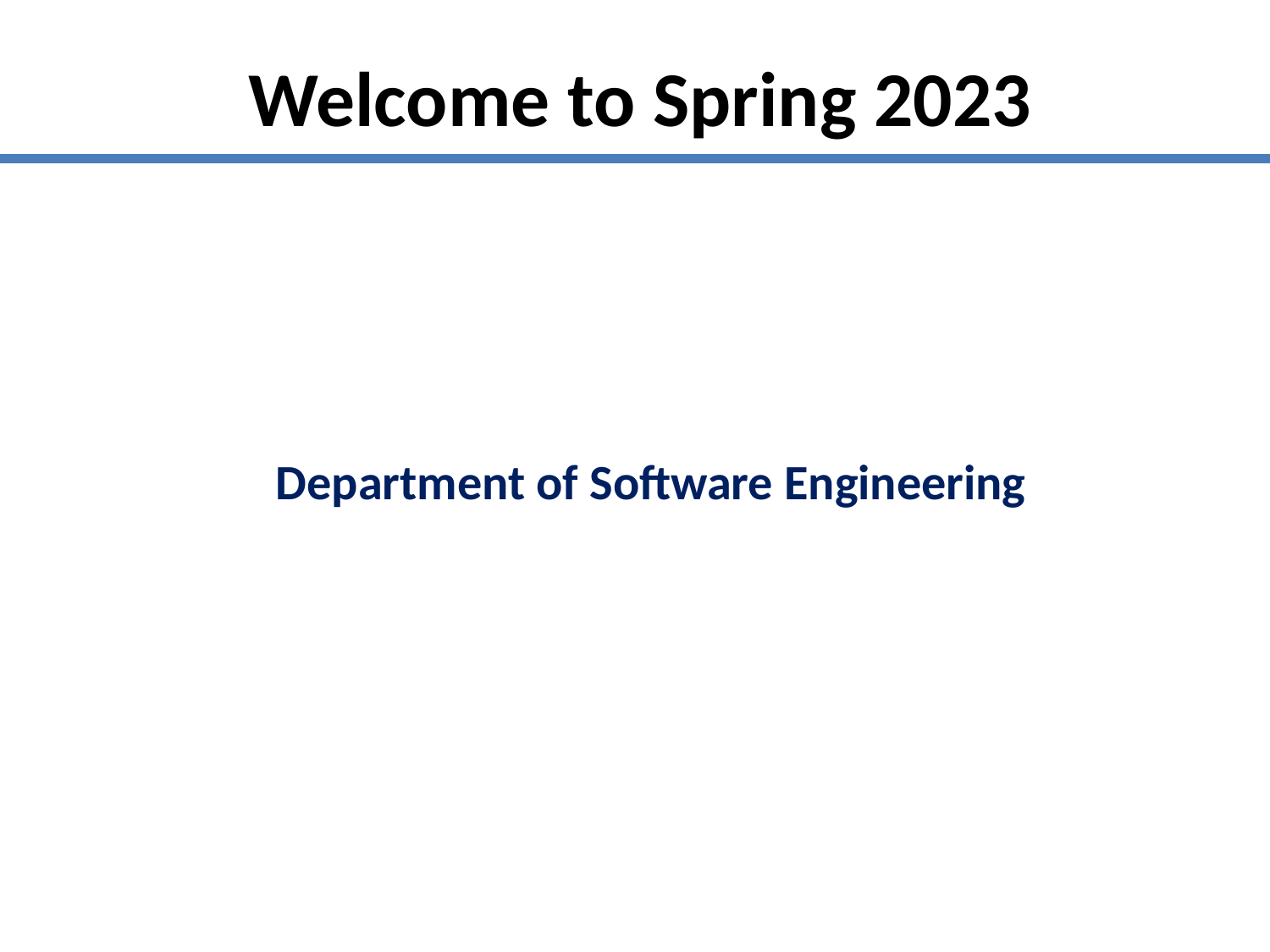

# Welcome to Spring 2023
Department of Software Engineering